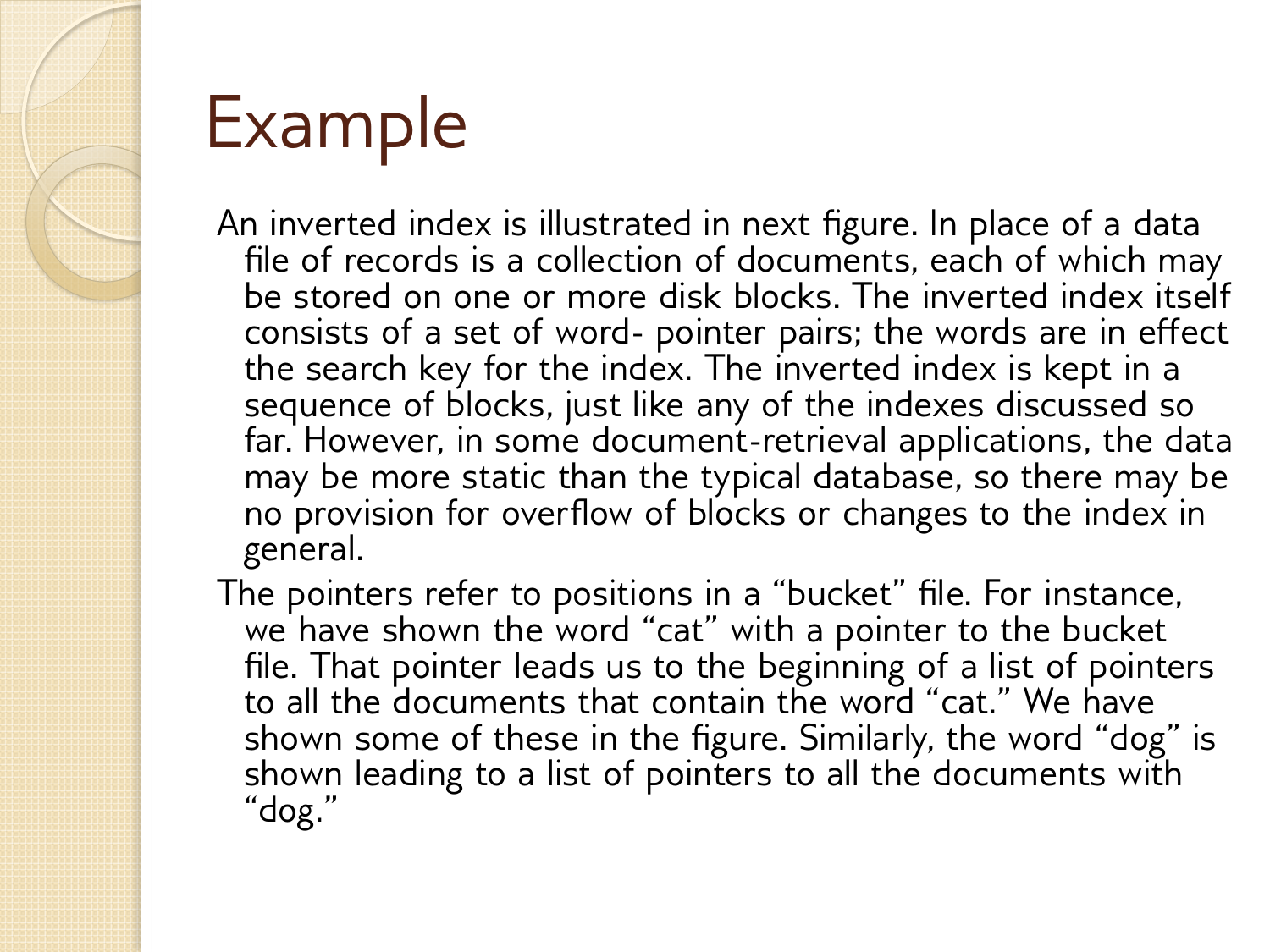

# Example
An inverted index is illustrated in next figure. In place of a data file of records is a collection of documents, each of which may be stored on one or more disk blocks. The inverted index itself consists of a set of word- pointer pairs; the words are in effect the search key for the index. The inverted index is kept in a sequence of blocks, just like any of the indexes discussed so far. However, in some document-retrieval applications, the data may be more static than the typical database, so there may be no provision for overflow of blocks or changes to the index in general.
The pointers refer to positions in a “bucket” file. For instance, we have shown the word “cat” with a pointer to the bucket file. That pointer leads us to the beginning of a list of pointers to all the documents that contain the word “cat.” We have shown some of these in the figure. Similarly, the word “dog” is shown leading to a list of pointers to all the documents with “dog.”